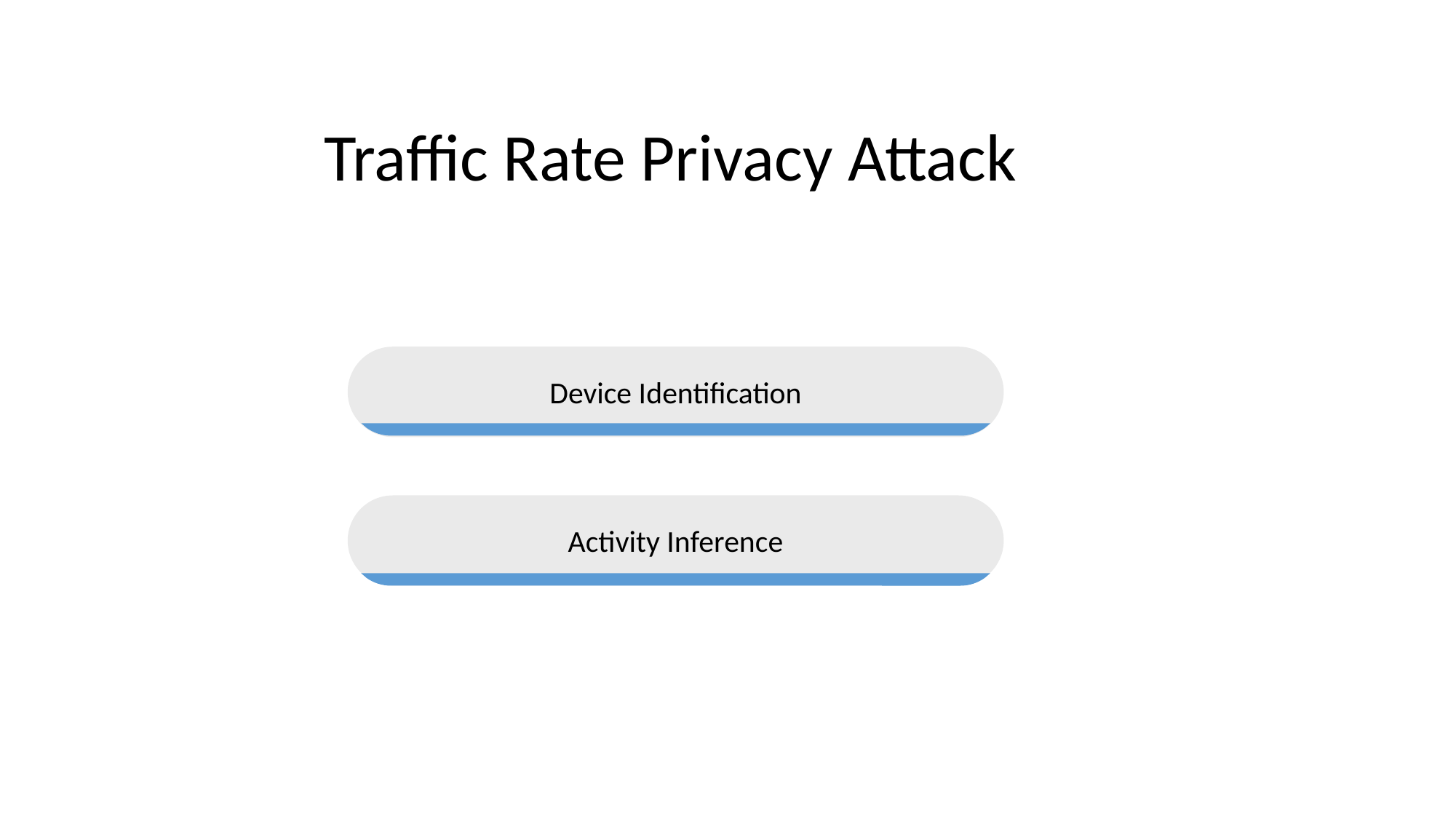

# Traffic Rate Privacy Attack
Device Identification

Activity Inference